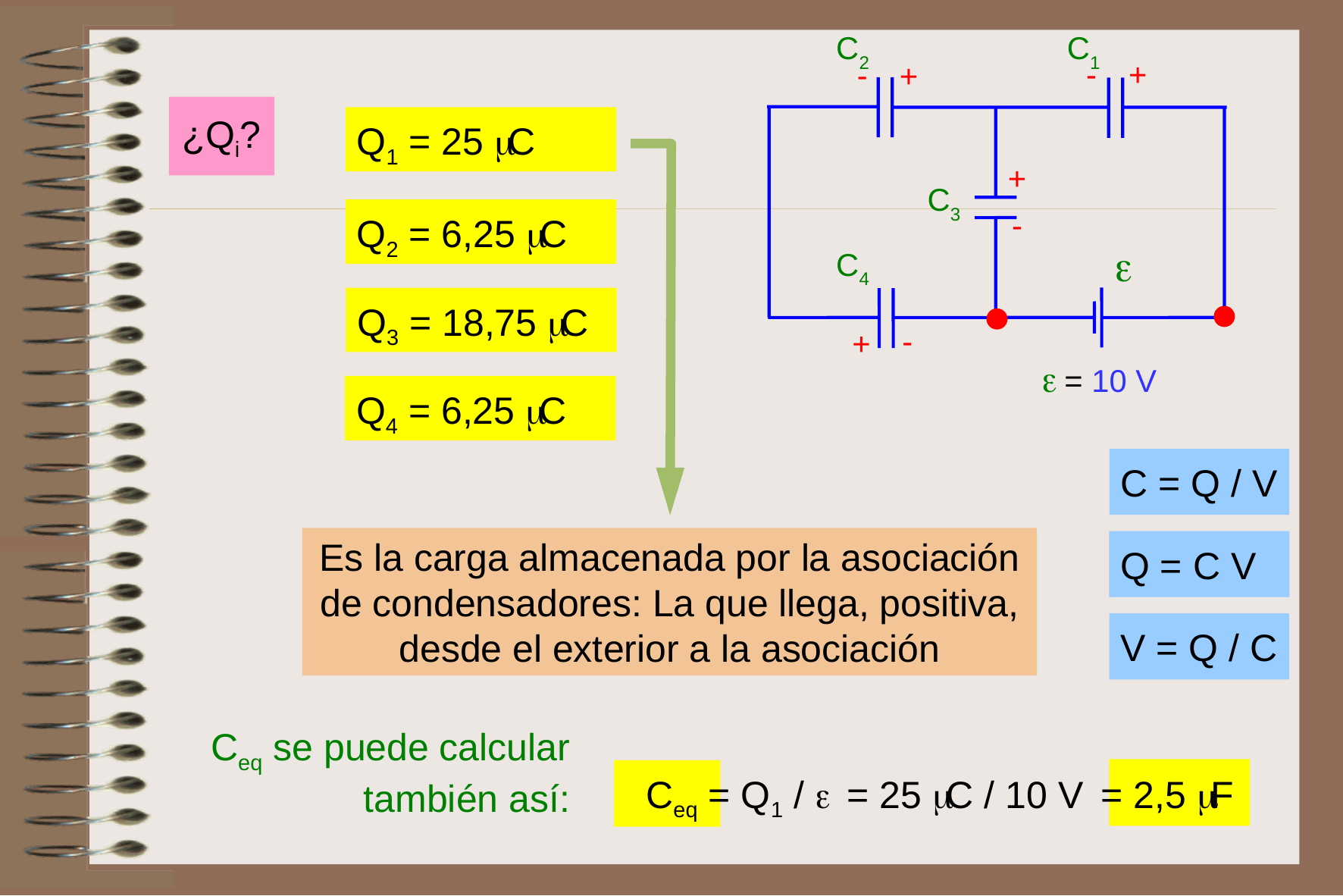

C2
C1
-
+
-
+

+
C3

-

C4
ε

-
+

ε = 10 V
¿Qi?
Q1 = 25 μC
Q2 = 6,25 μC
Q3 = 18,75 μC
Q4 = 6,25 μC

C = Q / V
Es la carga almacenada por la asociación de condensadores: La que llega, positiva, desde el exterior a la asociación
Q = C V
V = Q / C
Ceq se puede calcular también así:

Ceq = Q1 / ε
= 25 μC / 10 V
= 2,5 μF